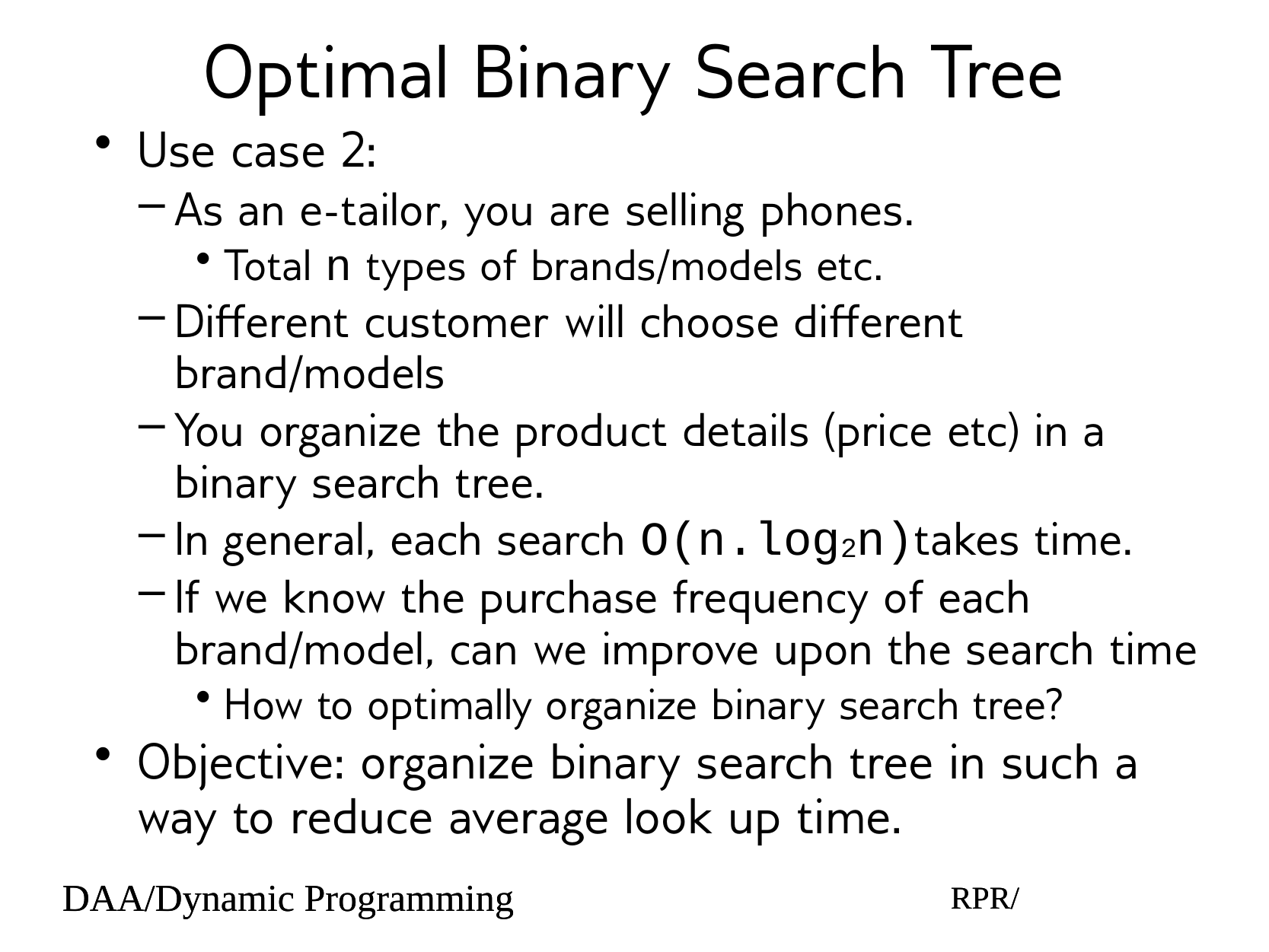

# Optimal Binary Search Tree
Use case 2:
As an e-tailor, you are selling phones.
Total n types of brands/models etc.
Different customer will choose different brand/models
You organize the product details (price etc) in a binary search tree.
In general, each search O(n.log2n)takes time.
If we know the purchase frequency of each brand/model, can we improve upon the search time
How to optimally organize binary search tree?
Objective: organize binary search tree in such a way to reduce average look up time.
DAA/Dynamic Programming
RPR/
5